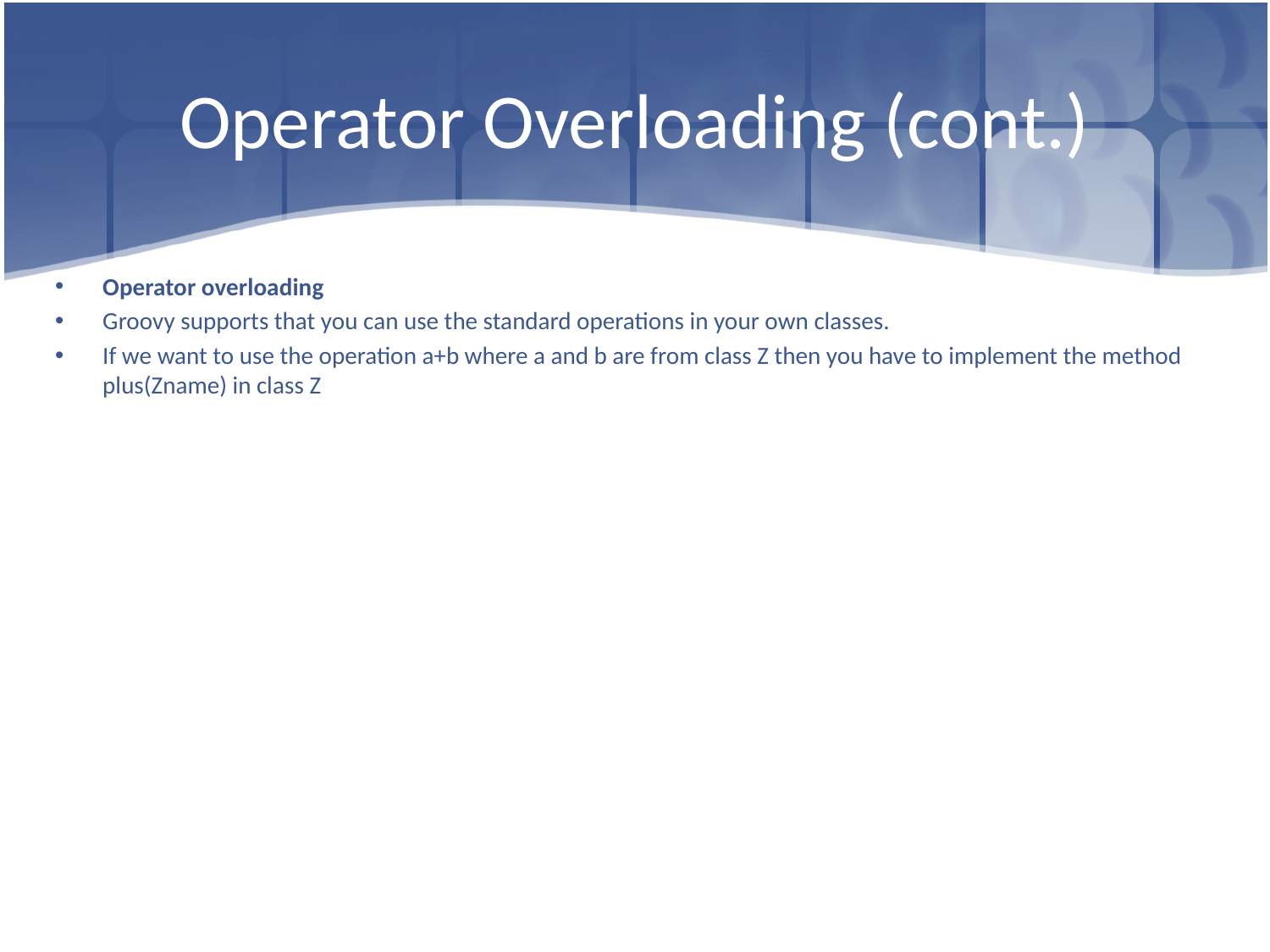

# Operator Overloading (cont.)
Operator overloading
Groovy supports that you can use the standard operations in your own classes.
If we want to use the operation a+b where a and b are from class Z then you have to implement the method plus(Zname) in class Z